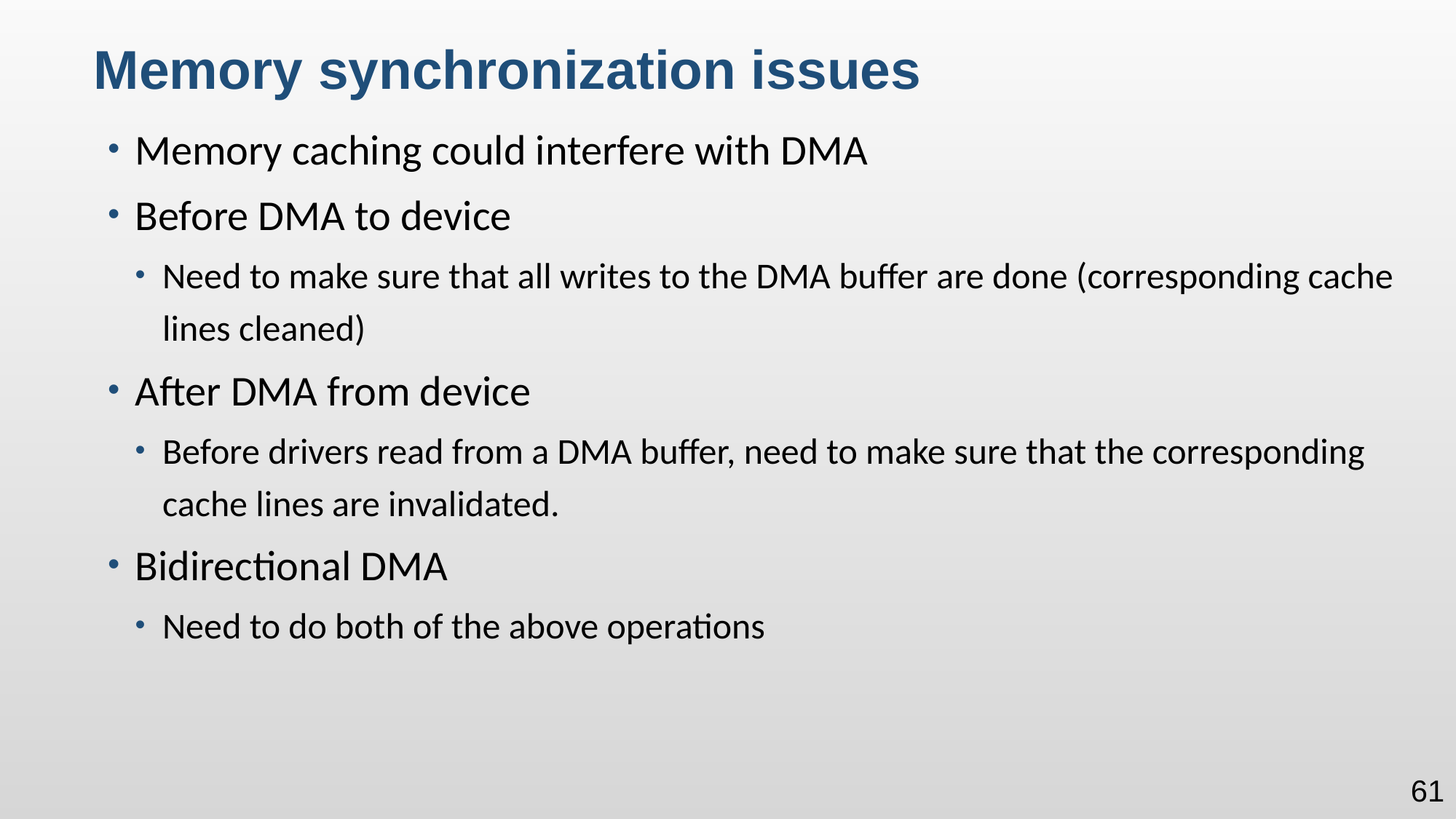

Memory synchronization issues
Memory caching could interfere with DMA
Before DMA to device
Need to make sure that all writes to the DMA buffer are done (corresponding cache lines cleaned)
After DMA from device
Before drivers read from a DMA buffer, need to make sure that the corresponding cache lines are invalidated.
Bidirectional DMA
Need to do both of the above operations
61